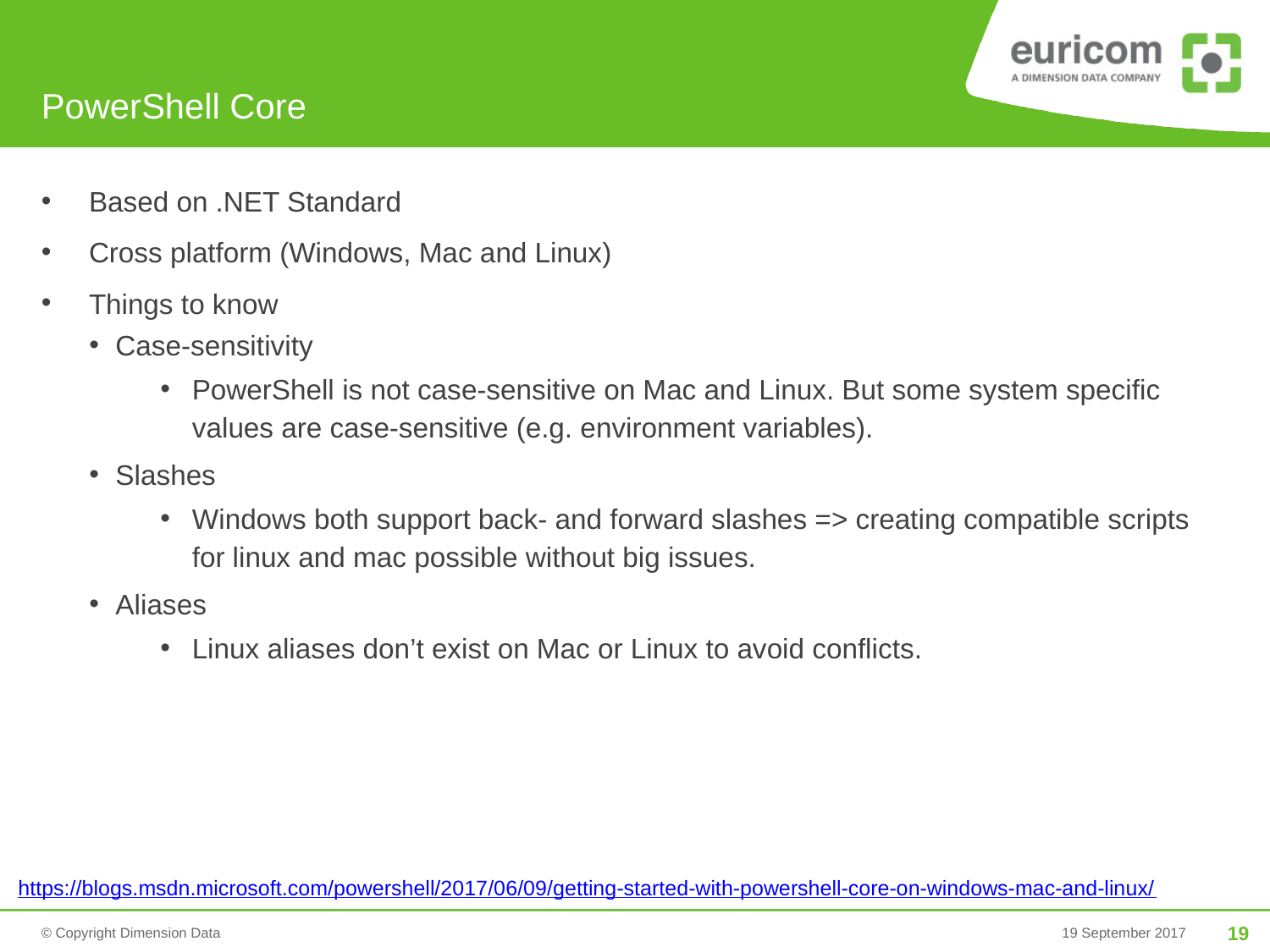

# PowerShell Core
Based on .NET Standard
Cross platform (Windows, Mac and Linux)
Things to know
Case-sensitivity
PowerShell is not case-sensitive on Mac and Linux. But some system specific values are case-sensitive (e.g. environment variables).
Slashes
Windows both support back- and forward slashes => creating compatible scripts for linux and mac possible without big issues.
Aliases
Linux aliases don’t exist on Mac or Linux to avoid conflicts.
https://blogs.msdn.microsoft.com/powershell/2017/06/09/getting-started-with-powershell-core-on-windows-mac-and-linux/